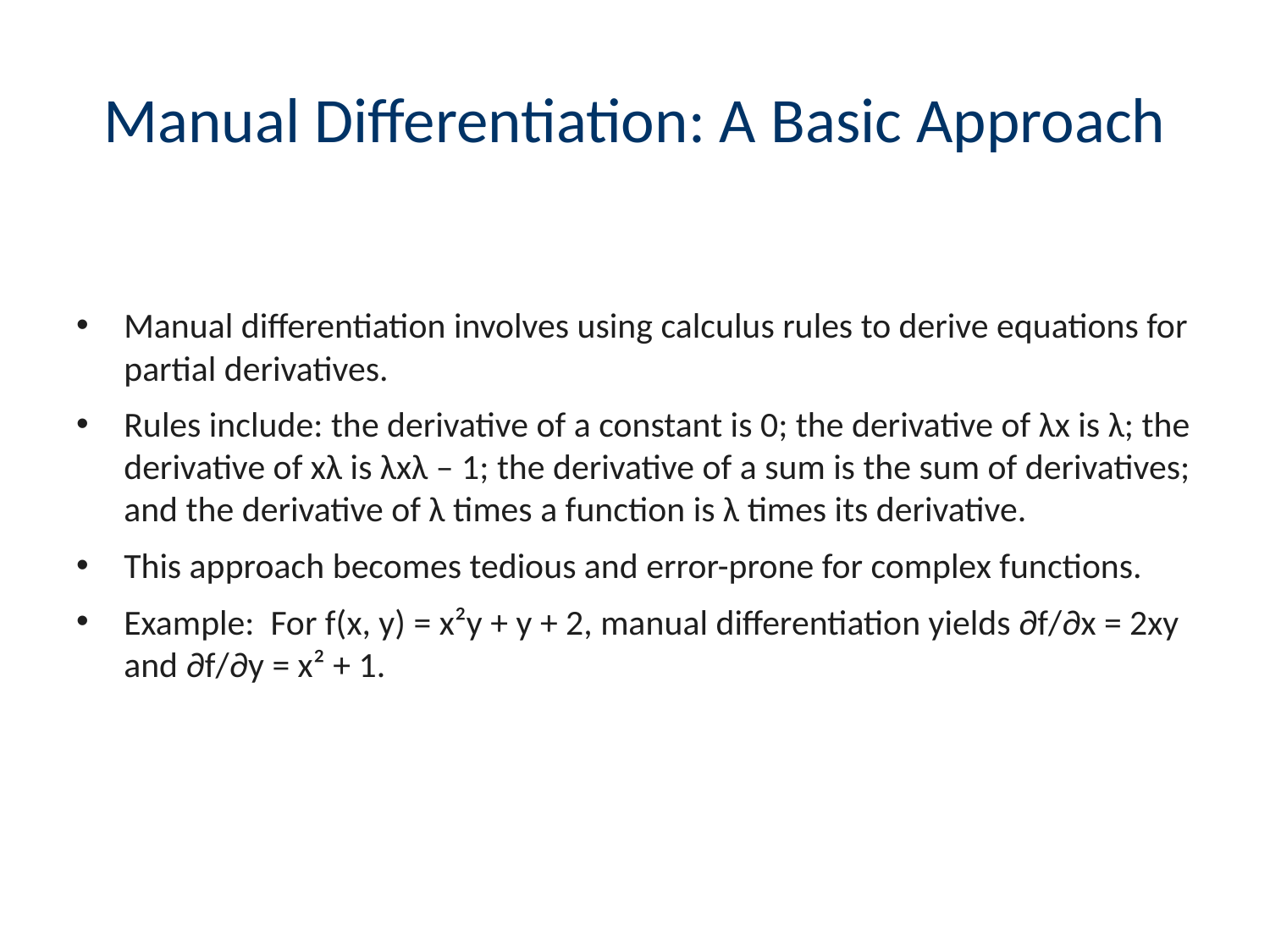

# Manual Differentiation: A Basic Approach

Manual differentiation involves using calculus rules to derive equations for partial derivatives.
Rules include: the derivative of a constant is 0; the derivative of λx is λ; the derivative of xλ is λxλ – 1; the derivative of a sum is the sum of derivatives; and the derivative of λ times a function is λ times its derivative.
This approach becomes tedious and error-prone for complex functions.
Example:  For f(x, y) = x²y + y + 2, manual differentiation yields ∂f/∂x = 2xy and ∂f/∂y = x² + 1.